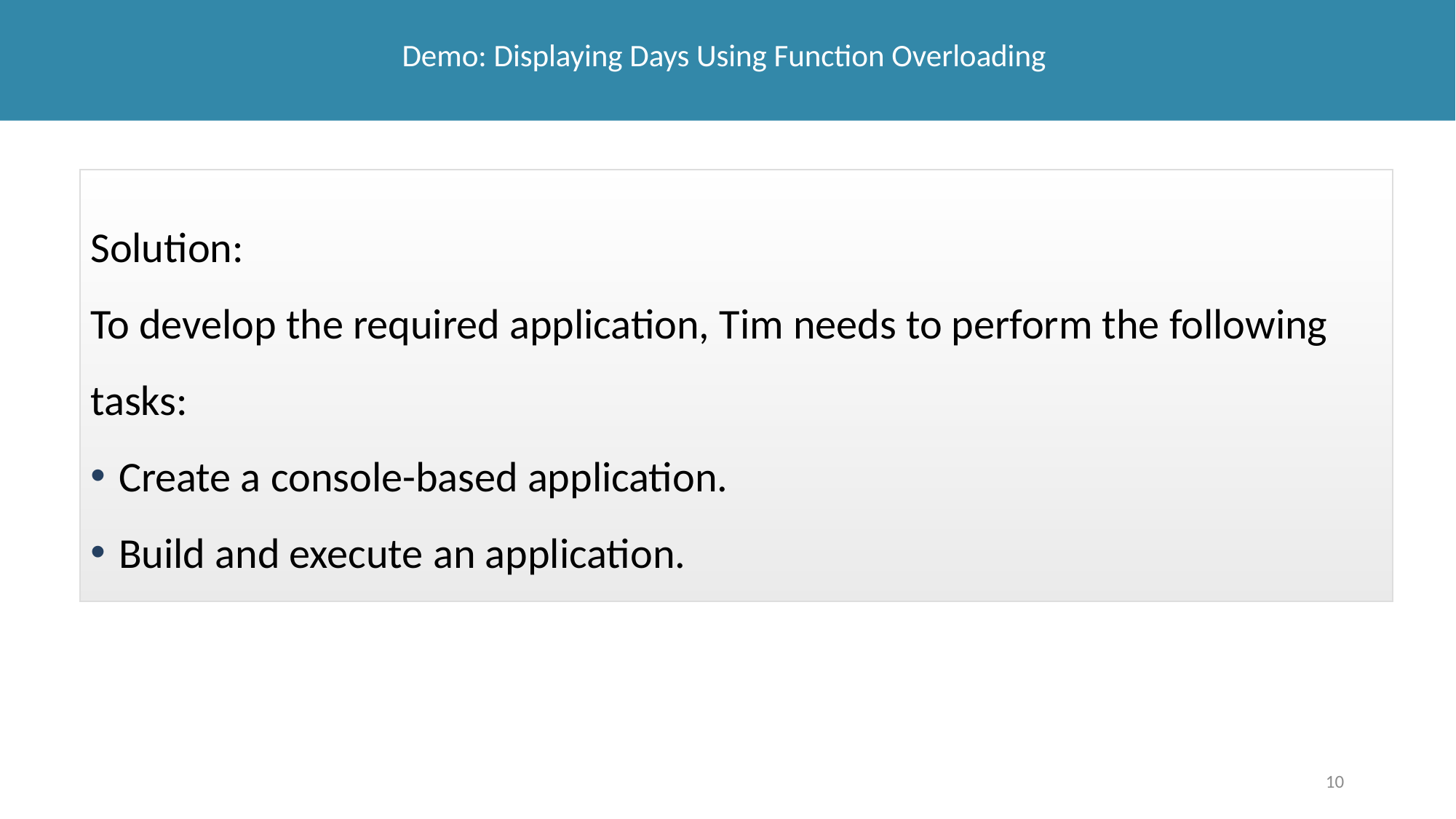

# Demo: Displaying Days Using Function Overloading
Solution:
To develop the required application, Tim needs to perform the following tasks:
Create a console-based application.
Build and execute an application.
10